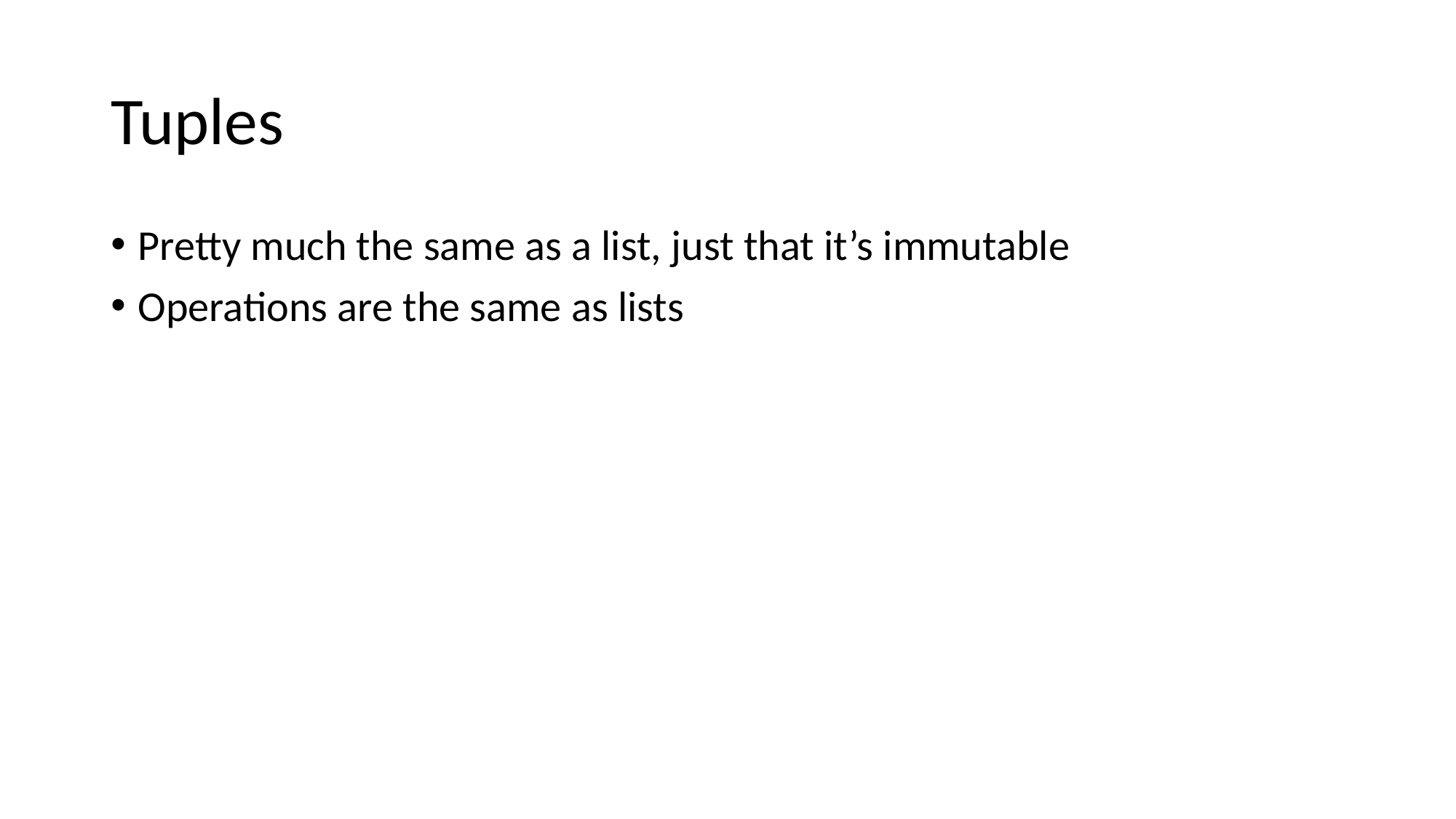

# Tuples
Pretty much the same as a list, just that it’s immutable
Operations are the same as lists